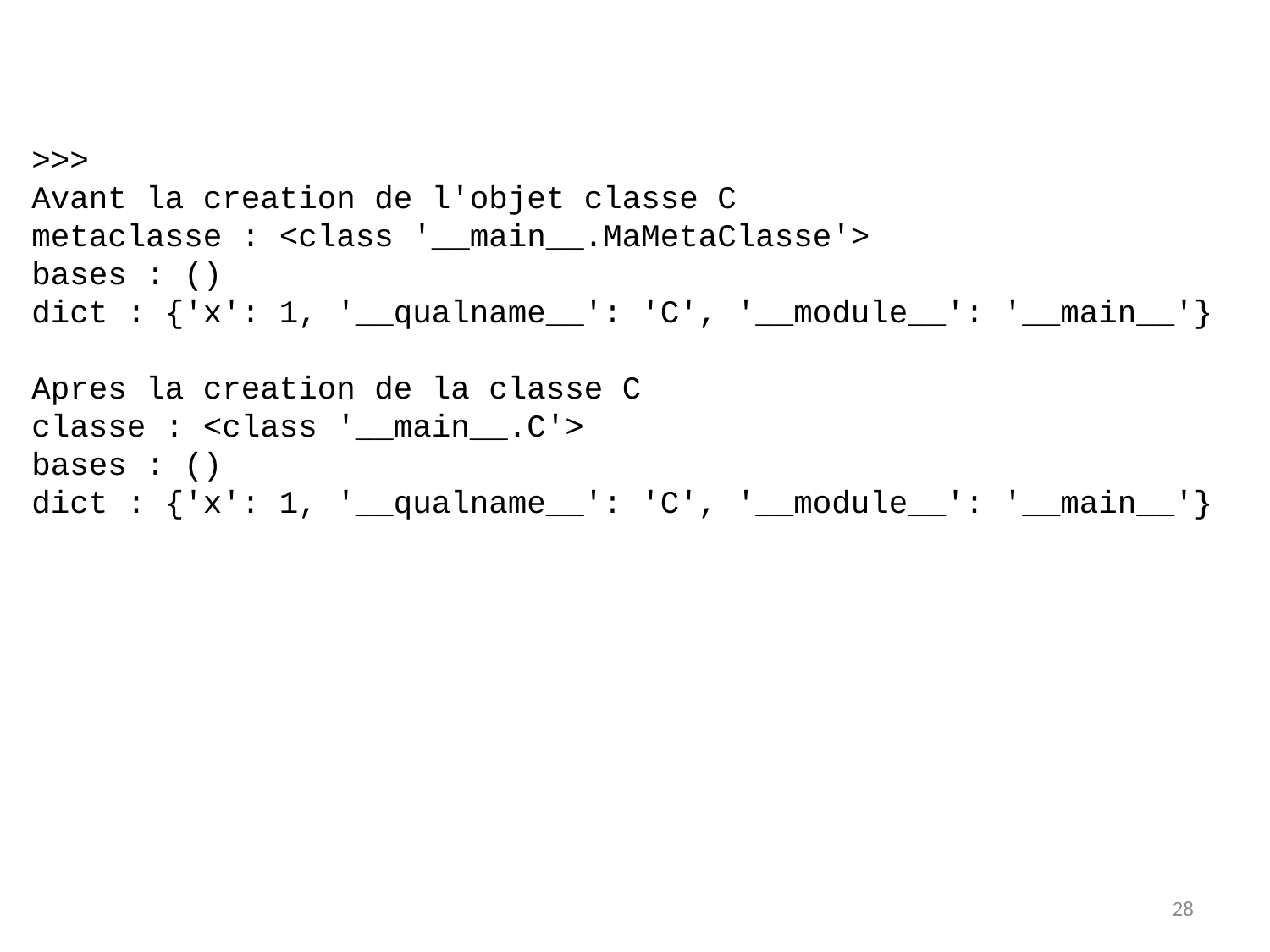

>>>
Avant la creation de l'objet classe C
metaclasse : <class '__main__.MaMetaClasse'>
bases : ()
dict : {'x': 1, '__qualname__': 'C', '__module__': '__main__'}

Apres la creation de la classe C
classe : <class '__main__.C'>
bases : ()
dict : {'x': 1, '__qualname__': 'C', '__module__': '__main__'}
28